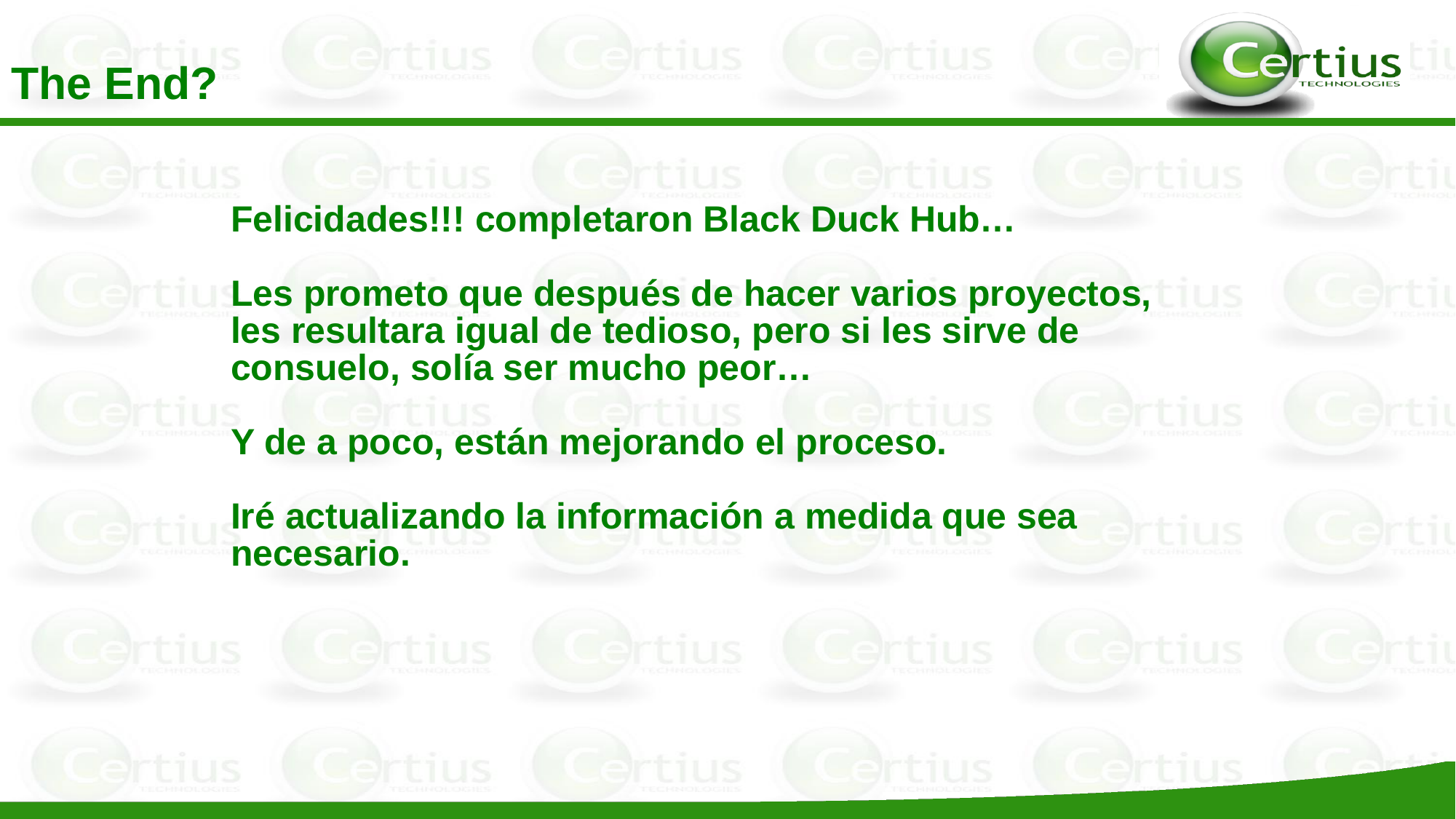

The End?
Felicidades!!! completaron Black Duck Hub…

Les prometo que después de hacer varios proyectos, les resultara igual de tedioso, pero si les sirve de consuelo, solía ser mucho peor…

Y de a poco, están mejorando el proceso.

Iré actualizando la información a medida que sea necesario.